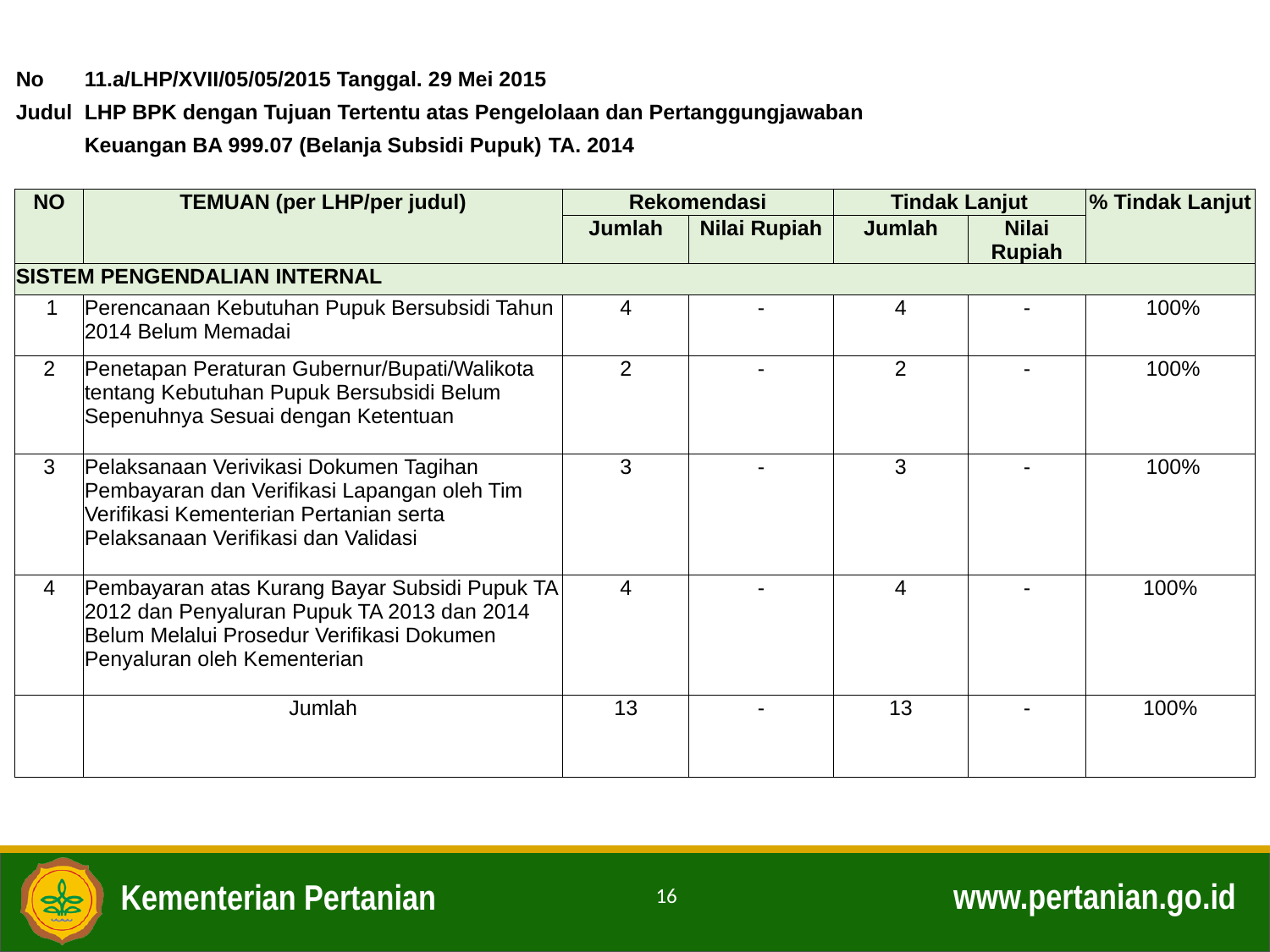

| No | 11.a/LHP/XVII/05/05/2015 Tanggal. 29 Mei 2015 |  |  |  |  |  |  |  |  |
| --- | --- | --- | --- | --- | --- | --- | --- | --- | --- |
| Judul | LHP BPK dengan Tujuan Tertentu atas Pengelolaan dan Pertanggungjawaban |  |  |  |  |  |  |  |  |
|  | Keuangan BA 999.07 (Belanja Subsidi Pupuk) TA. 2014 |  |  |  |  |  |  |  |  |
| NO | TEMUAN (per LHP/per judul) | Rekomendasi |  |  | Tindak Lanjut |  |  |  | % Tindak Lanjut |
|  |  | Jumlah | Nilai Rupiah |  | Jumlah |  | Nilai Rupiah |  |  |
| SISTEM PENGENDALIAN INTERNAL |  |  |  |  |  |  |  |  |  |
| 1 | Perencanaan Kebutuhan Pupuk Bersubsidi Tahun 2014 Belum Memadai | 4 | - |  | 4 |  | - |  | 100% |
| 2 | Penetapan Peraturan Gubernur/Bupati/Walikota tentang Kebutuhan Pupuk Bersubsidi Belum Sepenuhnya Sesuai dengan Ketentuan | 2 | - |  | 2 |  | - |  | 100% |
| 3 | Pelaksanaan Verivikasi Dokumen Tagihan Pembayaran dan Verifikasi Lapangan oleh Tim Verifikasi Kementerian Pertanian serta Pelaksanaan Verifikasi dan Validasi | 3 | - |  | 3 |  | - |  | 100% |
| 4 | Pembayaran atas Kurang Bayar Subsidi Pupuk TA 2012 dan Penyaluran Pupuk TA 2013 dan 2014 Belum Melalui Prosedur Verifikasi Dokumen Penyaluran oleh Kementerian | 4 | - |  | 4 |  | - |  | 100% |
|  | Jumlah | 13 | - |  | 13 |  | - |  | 100% |
16